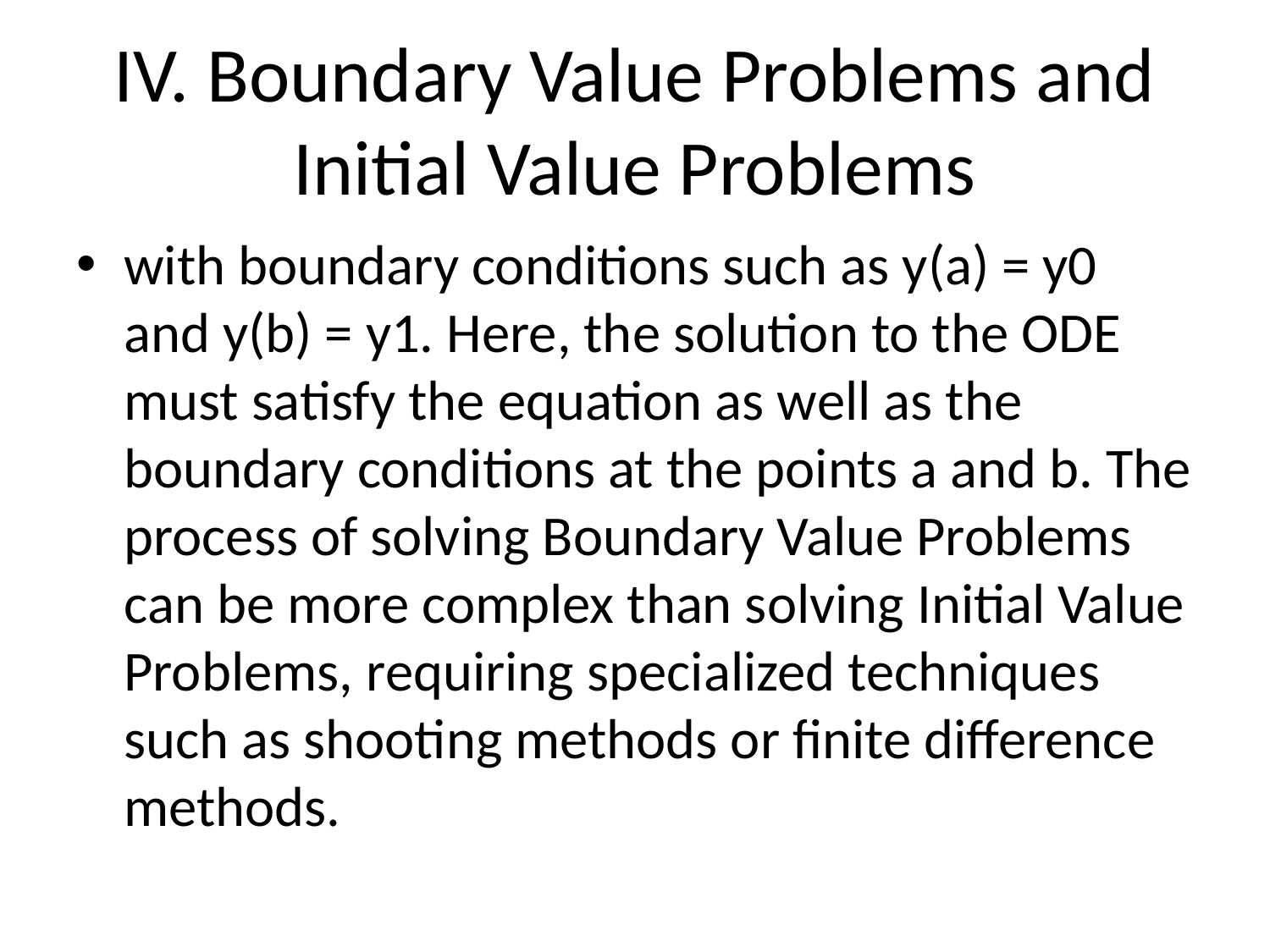

# IV. Boundary Value Problems and Initial Value Problems
with boundary conditions such as y(a) = y0 and y(b) = y1. Here, the solution to the ODE must satisfy the equation as well as the boundary conditions at the points a and b. The process of solving Boundary Value Problems can be more complex than solving Initial Value Problems, requiring specialized techniques such as shooting methods or finite difference methods.